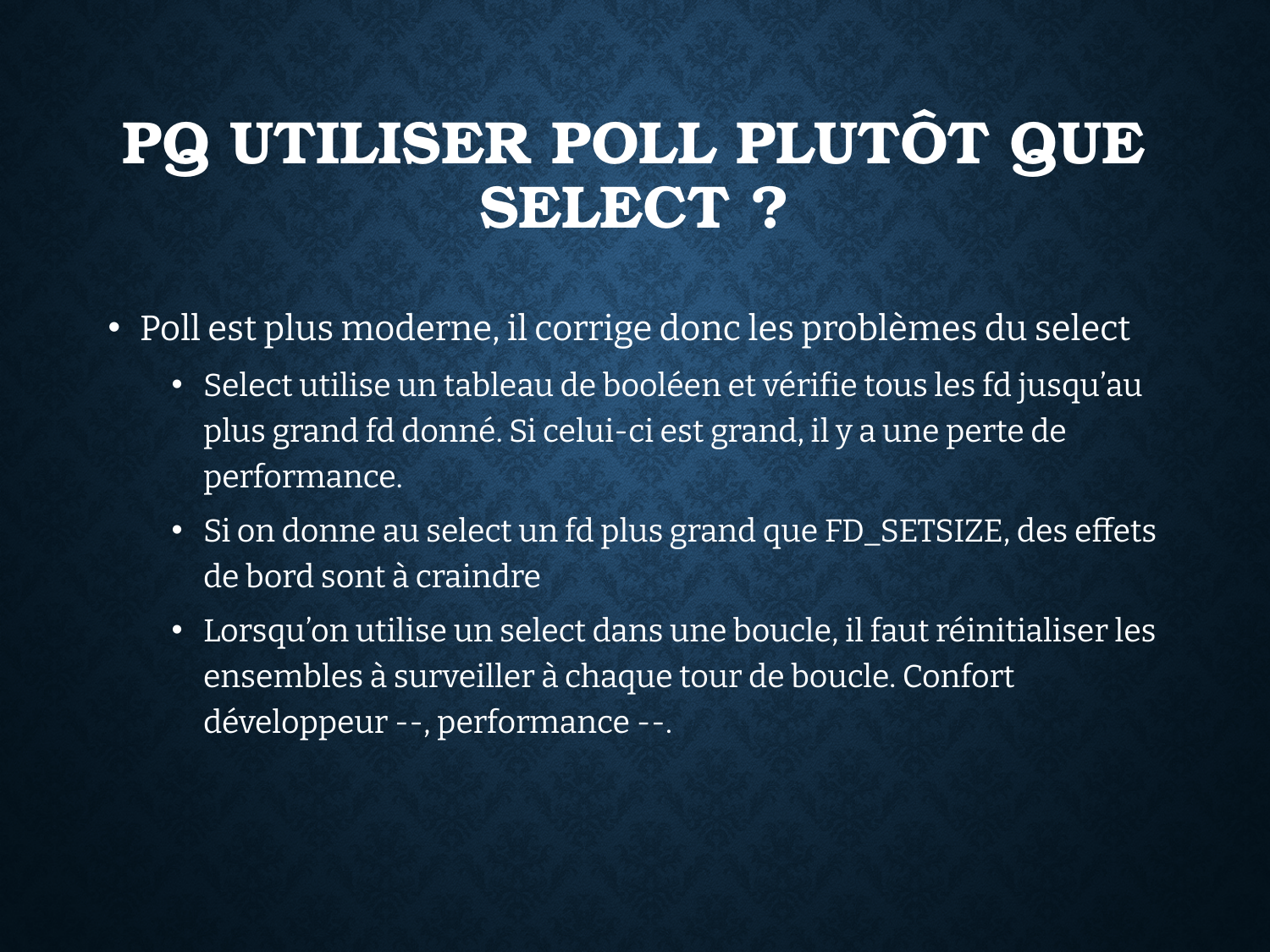

# Pq utiliser poll plutôt que select ?
Poll est plus moderne, il corrige donc les problèmes du select
Select utilise un tableau de booléen et vérifie tous les fd jusqu’au plus grand fd donné. Si celui-ci est grand, il y a une perte de performance.
Si on donne au select un fd plus grand que FD_SETSIZE, des effets de bord sont à craindre
Lorsqu’on utilise un select dans une boucle, il faut réinitialiser les ensembles à surveiller à chaque tour de boucle. Confort développeur --, performance --.